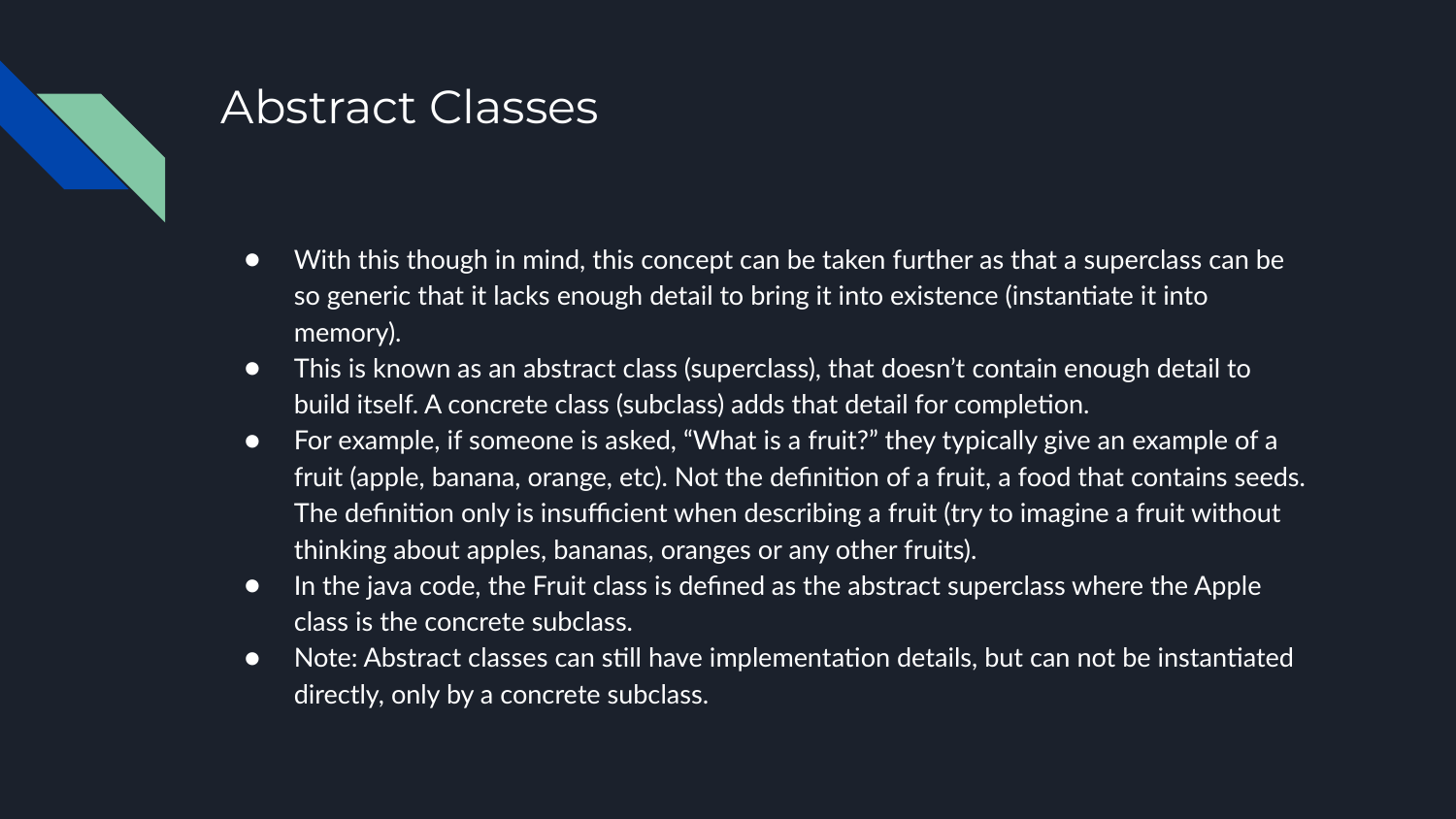

# Abstract Classes
With this though in mind, this concept can be taken further as that a superclass can be so generic that it lacks enough detail to bring it into existence (instantiate it into memory).
This is known as an abstract class (superclass), that doesn’t contain enough detail to build itself. A concrete class (subclass) adds that detail for completion.
For example, if someone is asked, “What is a fruit?” they typically give an example of a fruit (apple, banana, orange, etc). Not the definition of a fruit, a food that contains seeds. The definition only is insufficient when describing a fruit (try to imagine a fruit without thinking about apples, bananas, oranges or any other fruits).
In the java code, the Fruit class is defined as the abstract superclass where the Apple class is the concrete subclass.
Note: Abstract classes can still have implementation details, but can not be instantiated directly, only by a concrete subclass.